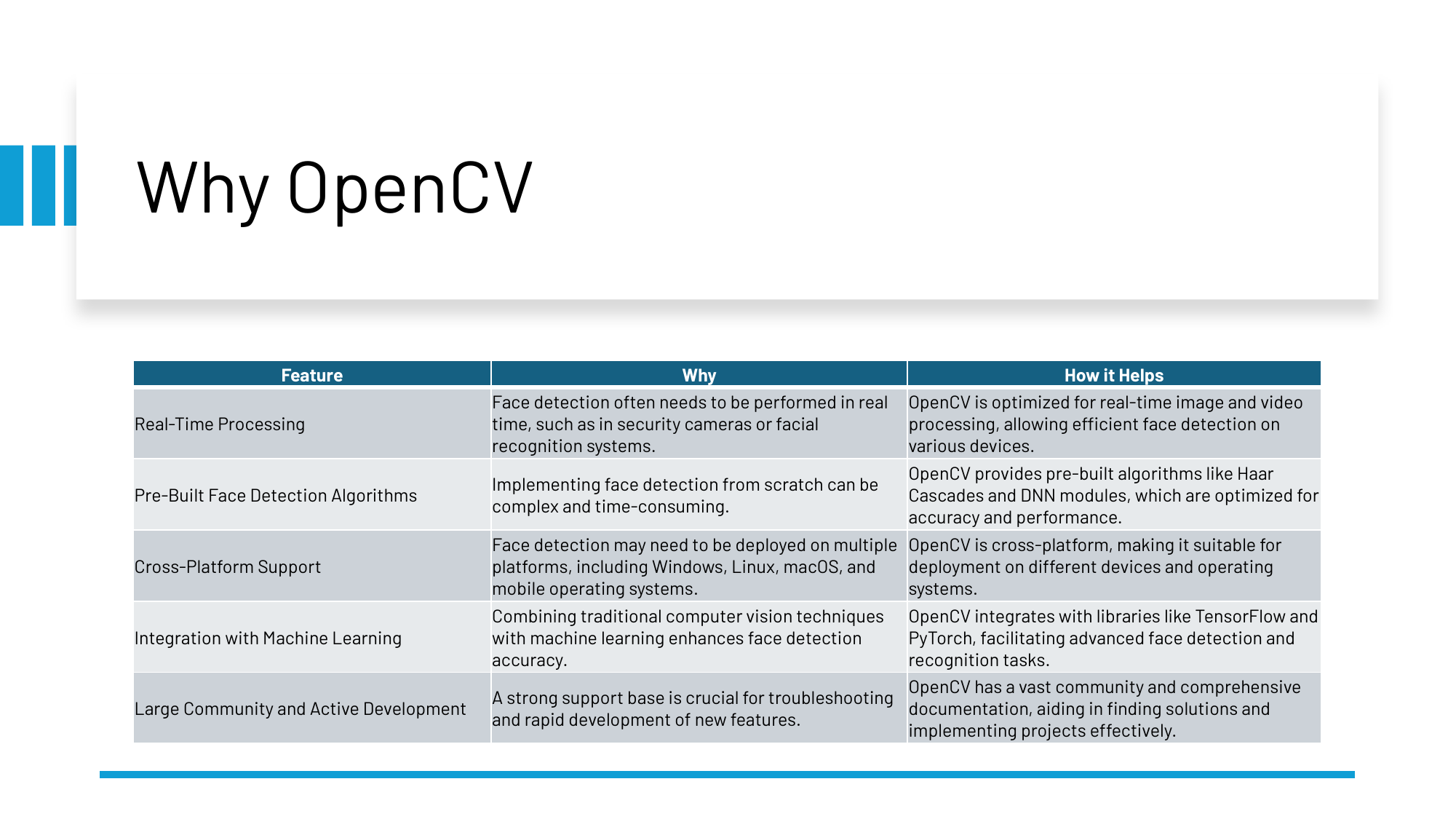

# Why OpenCV

| Feature | Why | How it Helps |
| --- | --- | --- |
| Real-Time Processing | Face detection often needs to be performed in real time, such as in security cameras or facial recognition systems. | OpenCV is optimized for real-time image and video processing, allowing efficient face detection on various devices. |
| Pre-Built Face Detection Algorithms | Implementing face detection from scratch can be complex and time-consuming. | OpenCV provides pre-built algorithms like Haar Cascades and DNN modules, which are optimized for accuracy and performance. |
| Cross-Platform Support | Face detection may need to be deployed on multiple platforms, including Windows, Linux, macOS, and mobile operating systems. | OpenCV is cross-platform, making it suitable for deployment on different devices and operating systems. |
| Integration with Machine Learning | Combining traditional computer vision techniques with machine learning enhances face detection accuracy. | OpenCV integrates with libraries like TensorFlow and PyTorch, facilitating advanced face detection and recognition tasks. |
| Large Community and Active Development | A strong support base is crucial for troubleshooting and rapid development of new features. | OpenCV has a vast community and comprehensive documentation, aiding in finding solutions and implementing projects effectively. |